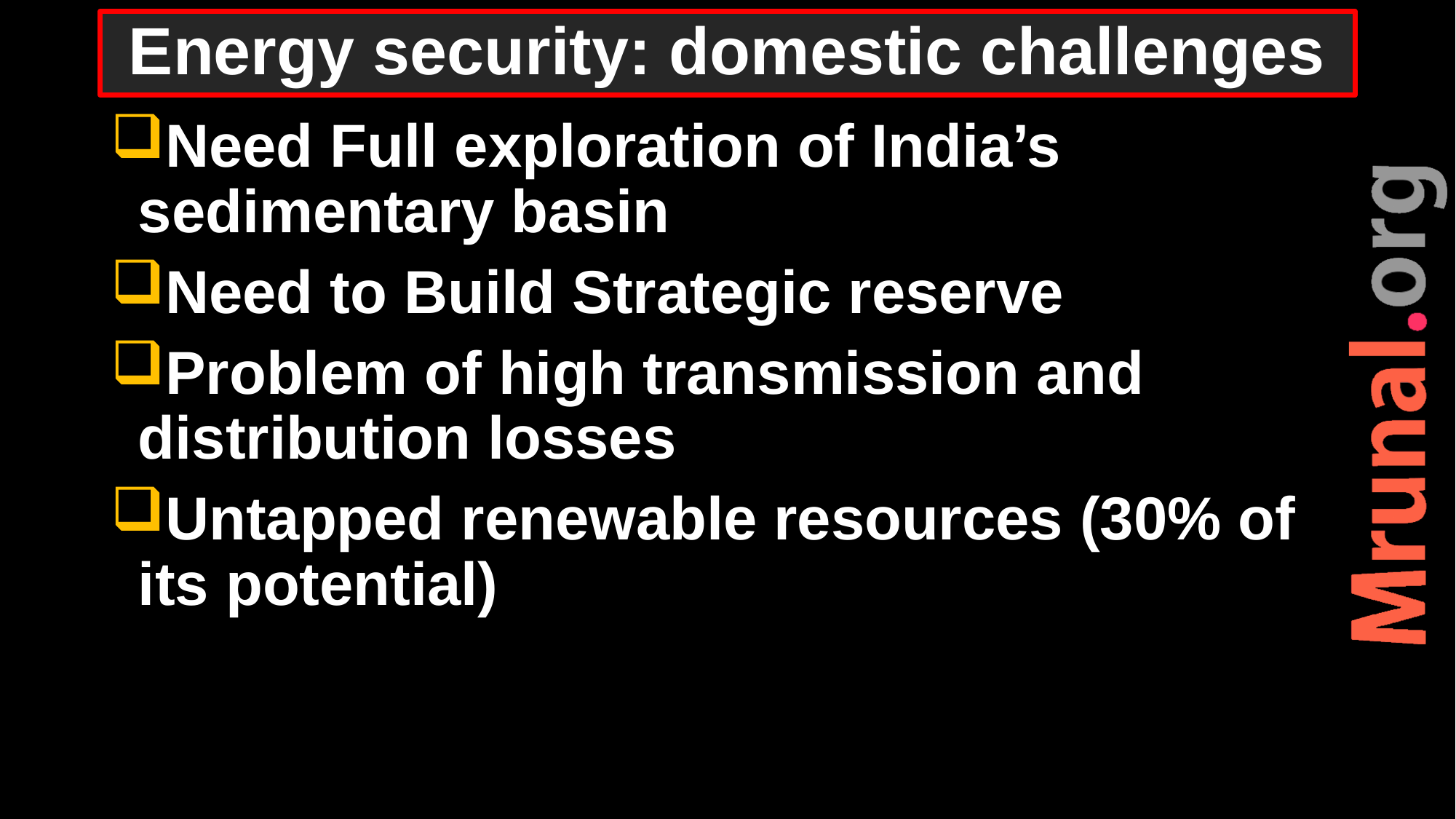

# Energy security: domestic challenges
Need Full exploration of India’s sedimentary basin
Need to Build Strategic reserve
Problem of high transmission and distribution losses
Untapped renewable resources (30% of its potential)